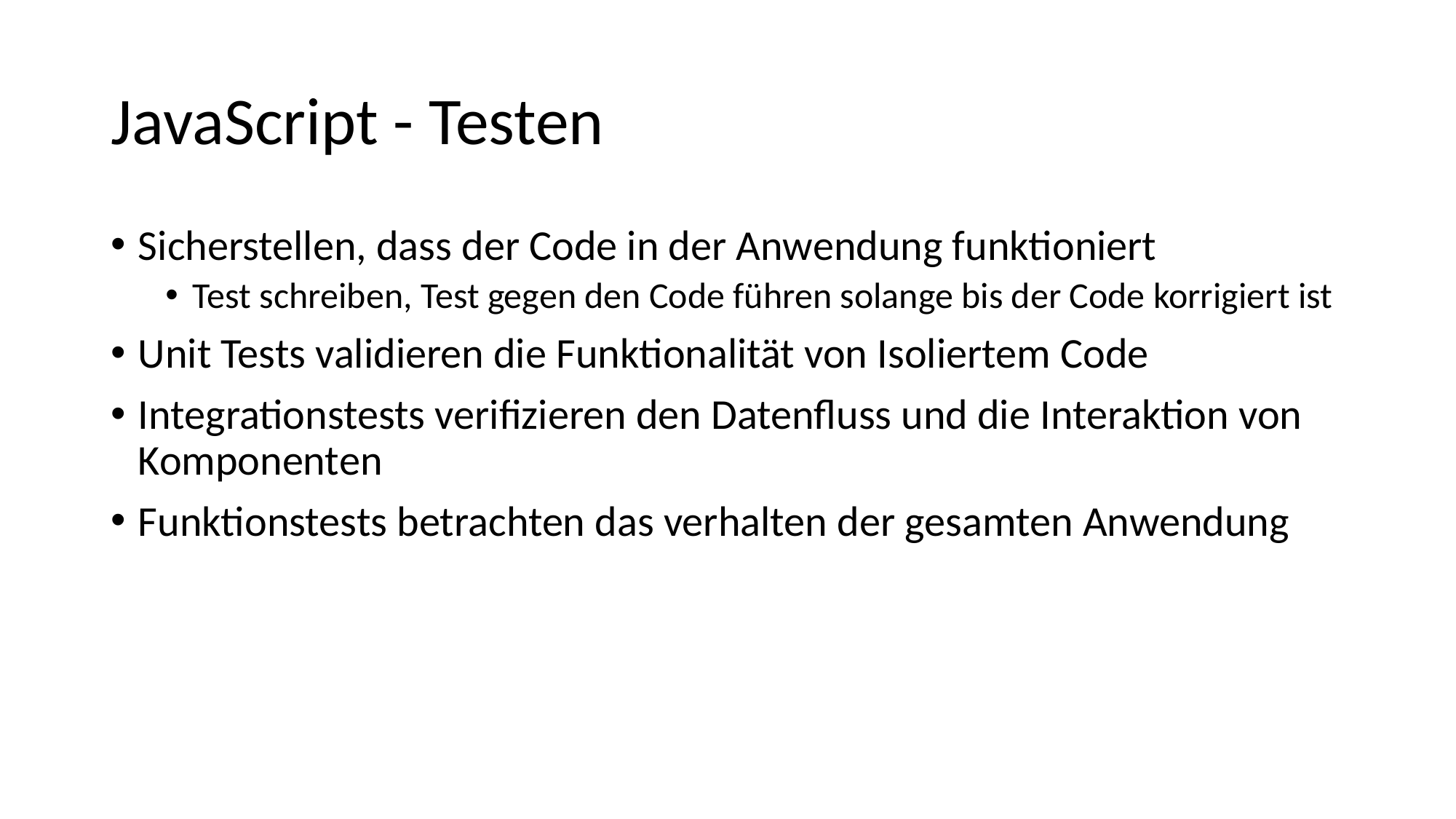

# JavaScript - Testen
Sicherstellen, dass der Code in der Anwendung funktioniert
Test schreiben, Test gegen den Code führen solange bis der Code korrigiert ist
Unit Tests validieren die Funktionalität von Isoliertem Code
Integrationstests verifizieren den Datenfluss und die Interaktion von Komponenten
Funktionstests betrachten das verhalten der gesamten Anwendung